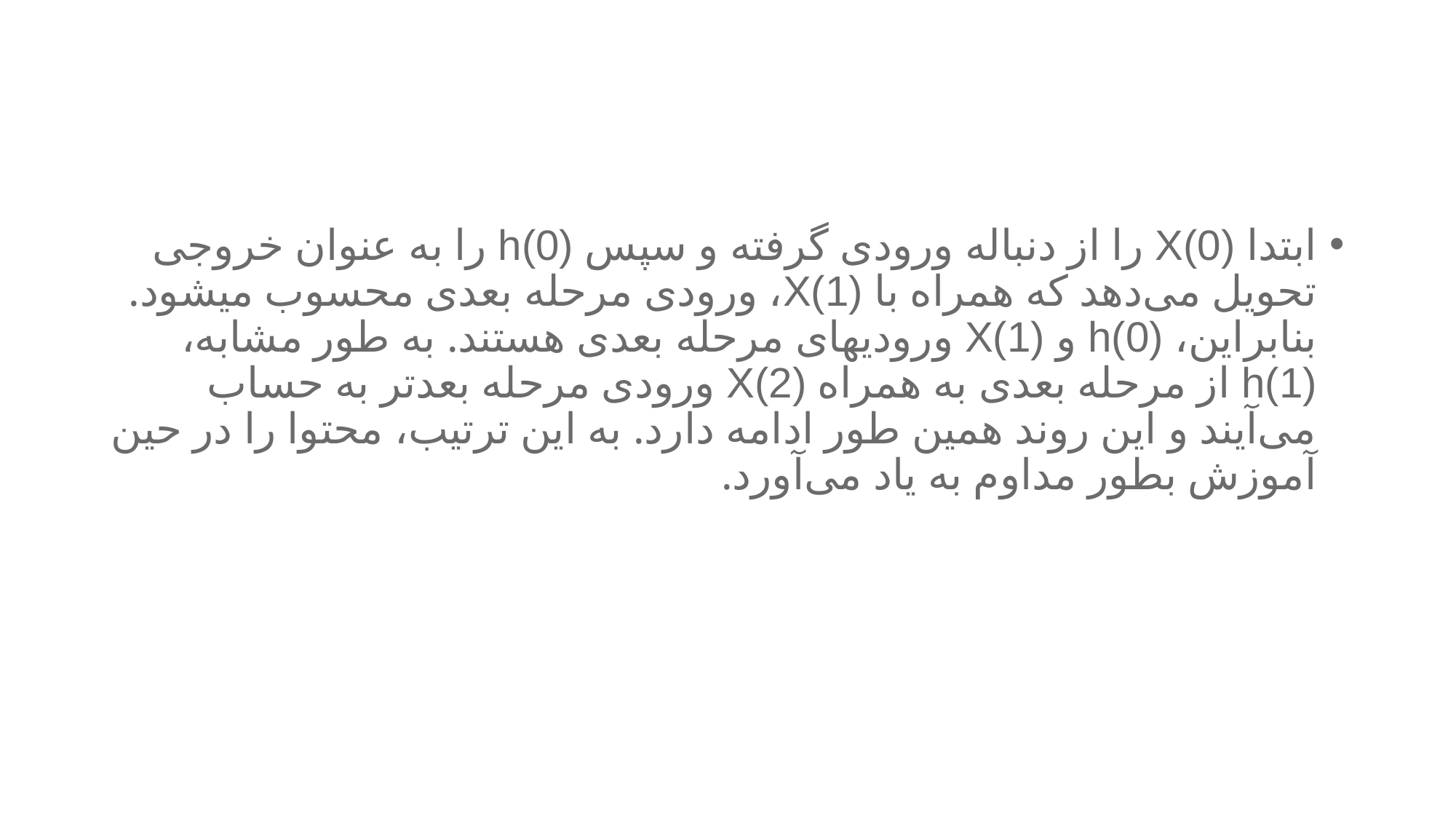

#
ابتدا X(0) را از دنباله ورودی گرفته و سپس h(0) را به عنوان خروجی تحویل می‌دهد که همراه با X(1)، ورودی­ مرحله بعدی محسوب می­شود. بنابراین، h(0) و X(1) ورودی­های مرحله بعدی هستند. به طور مشابه، h(1) از مرحله بعدی به همراه X(2) ورودی مرحله بعدتر به حساب می‌آیند و این روند همین طور ادامه دارد. به این ترتیب، محتوا را در حین آموزش بطور مداوم به یاد می‌آورد.